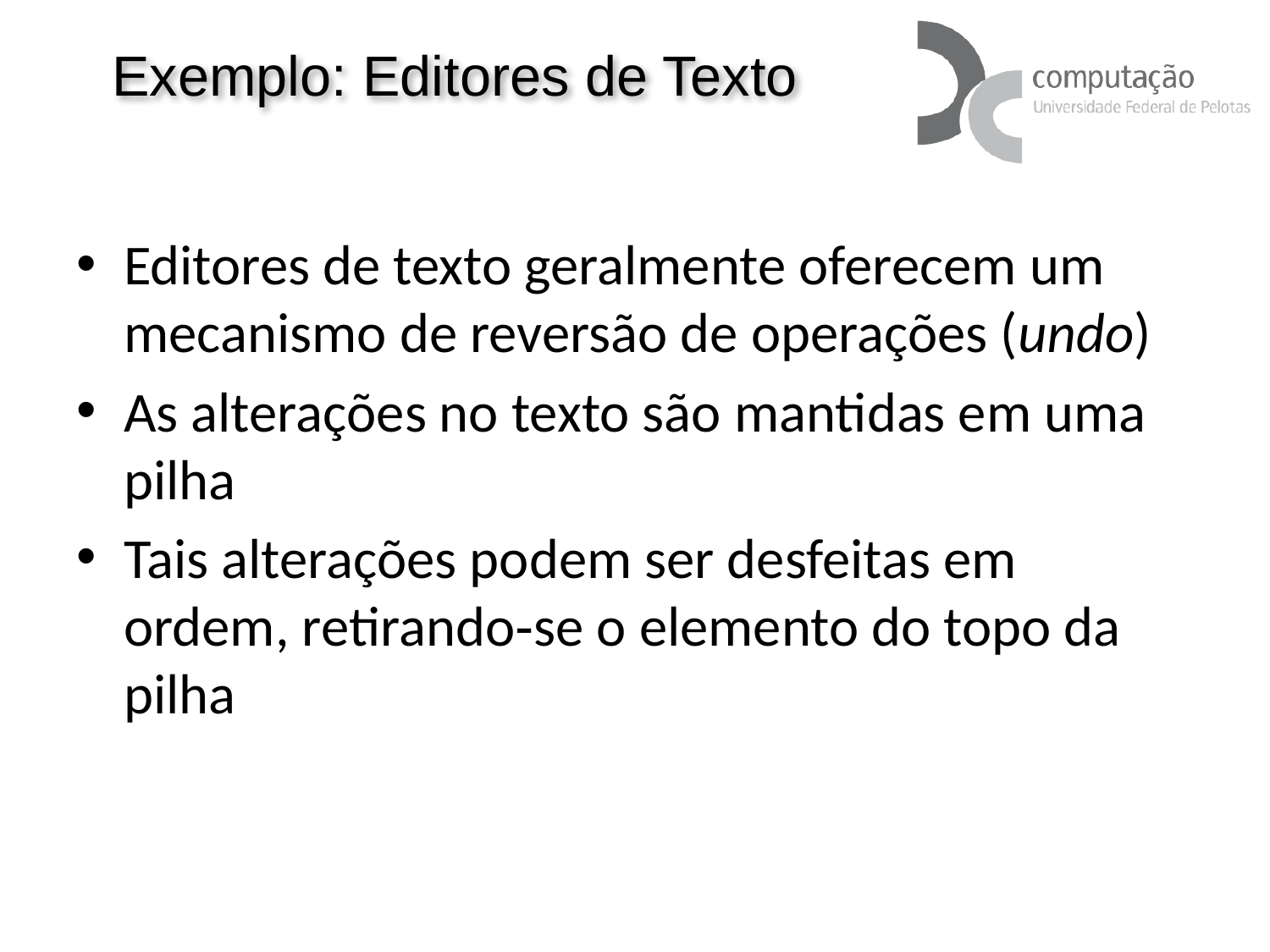

# Exemplo: Editores de Texto
Editores de texto geralmente oferecem um mecanismo de reversão de operações (undo)
As alterações no texto são mantidas em uma pilha
Tais alterações podem ser desfeitas em ordem, retirando‐se o elemento do topo da pilha